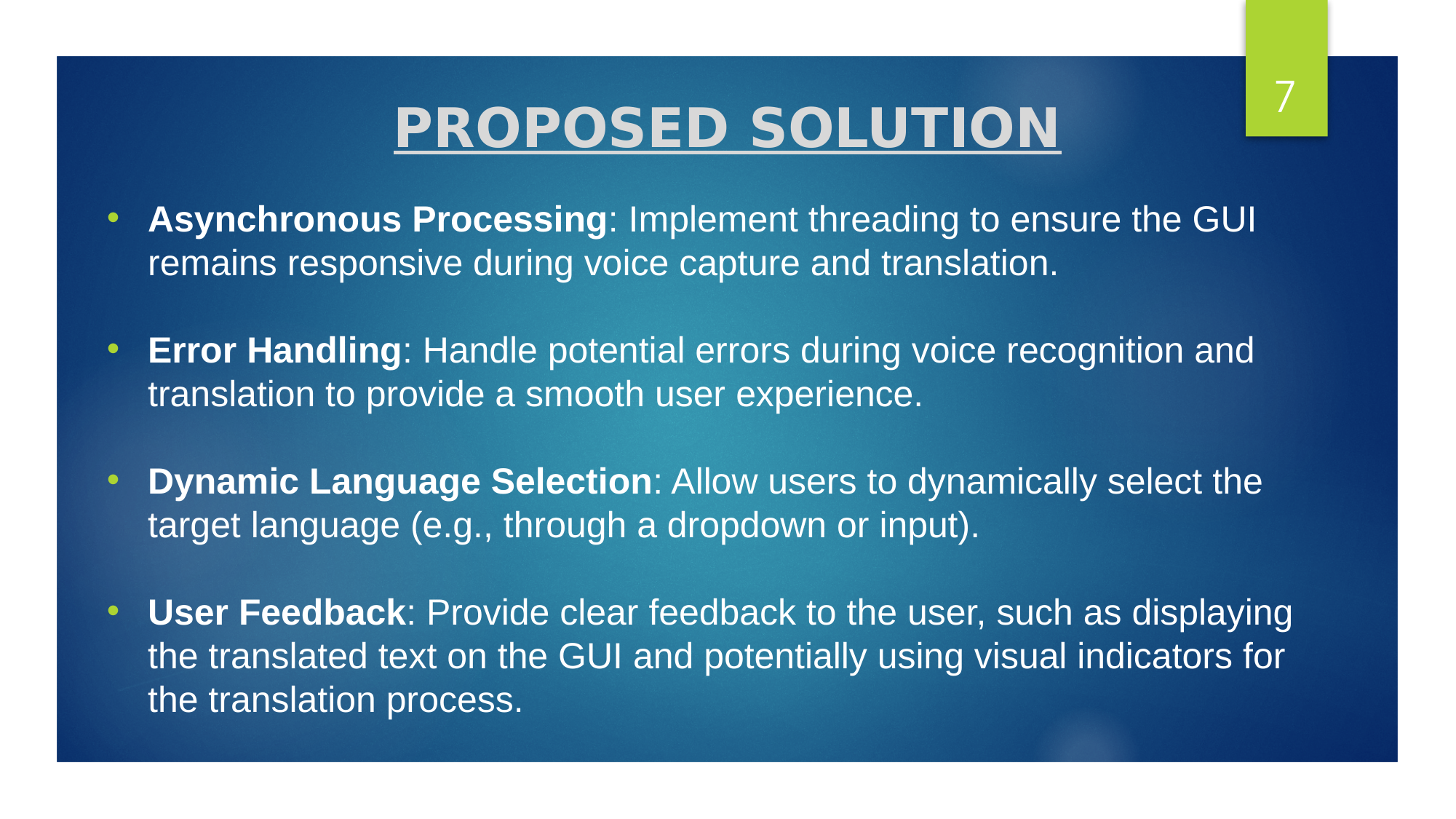

7

PROPOSED SOLUTION

Asynchronous Processing: Implement threading to ensure the GUI remains responsive during voice capture and translation.

Error Handling: Handle potential errors during voice recognition and translation to provide a smooth user experience.

Dynamic Language Selection: Allow users to dynamically select the target language (e.g., through a dropdown or input).

User Feedback: Provide clear feedback to the user, such as displaying the translated text on the GUI and potentially using visual indicators for the translation process.